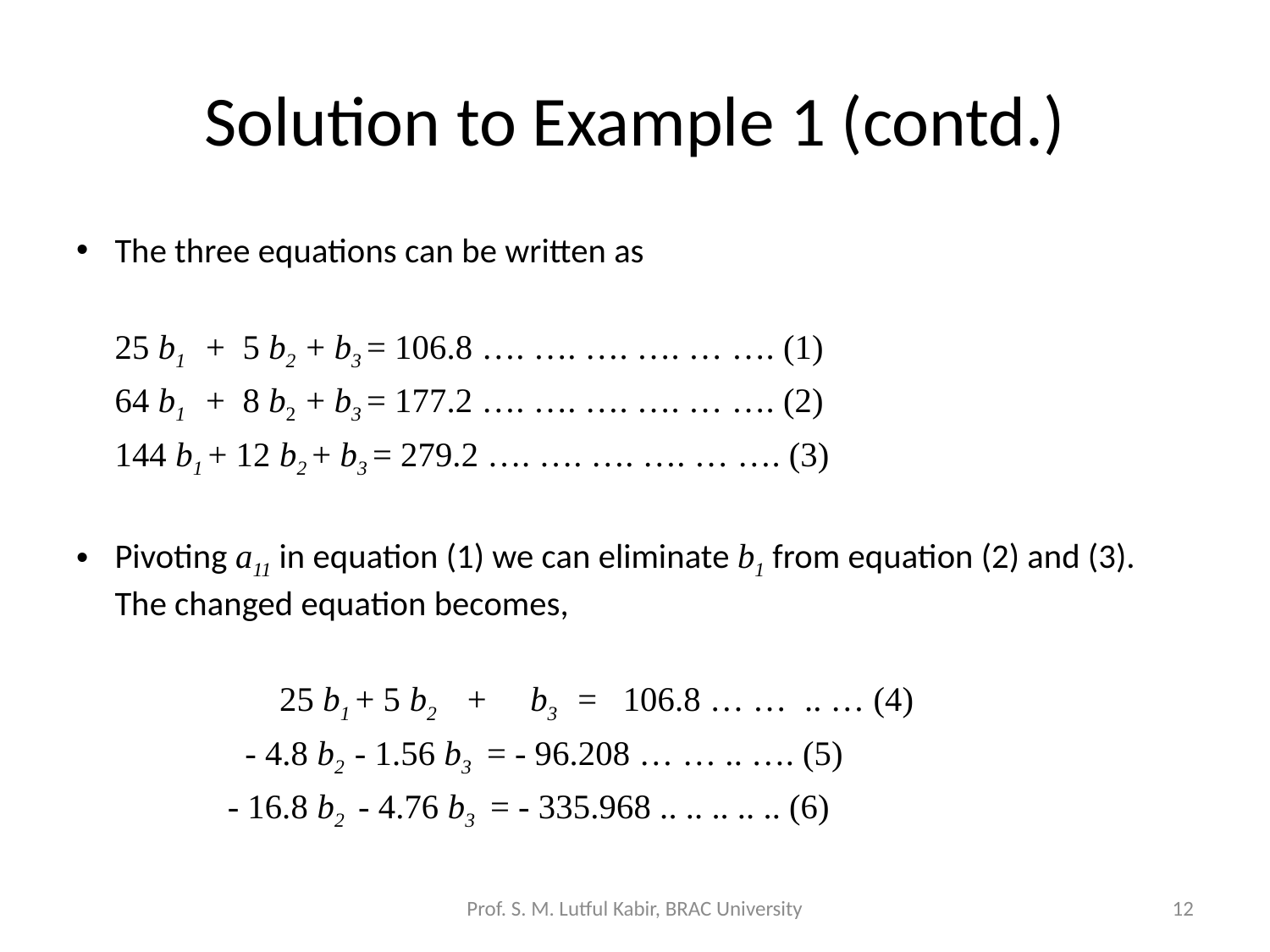

# Solution to Example 1 (contd.)
The three equations can be written as

		25 b1    +  5 b2  + b3 = 106.8 …. …. …. …. … …. (1)
		64 b1    +  8 b2  + b3 = 177.2 …. …. …. …. … …. (2)
		144 b1 + 12 b2 + b3 = 279.2 …. …. …. …. … …. (3)

Pivoting a11 in equation (1) we can eliminate b1 from equation (2) and (3). The changed equation becomes,

	 	        25 b1 + 5 b2      +     b3    =   106.8 … …  .. … (4)
		               - 4.8 b2  - 1.56 b3   = - 96.208 … … .. …. (5)
		             - 16.8 b2  - 4.76 b3   = - 335.968 .. .. .. .. .. (6)

Prof. S. M. Lutful Kabir, BRAC University
12